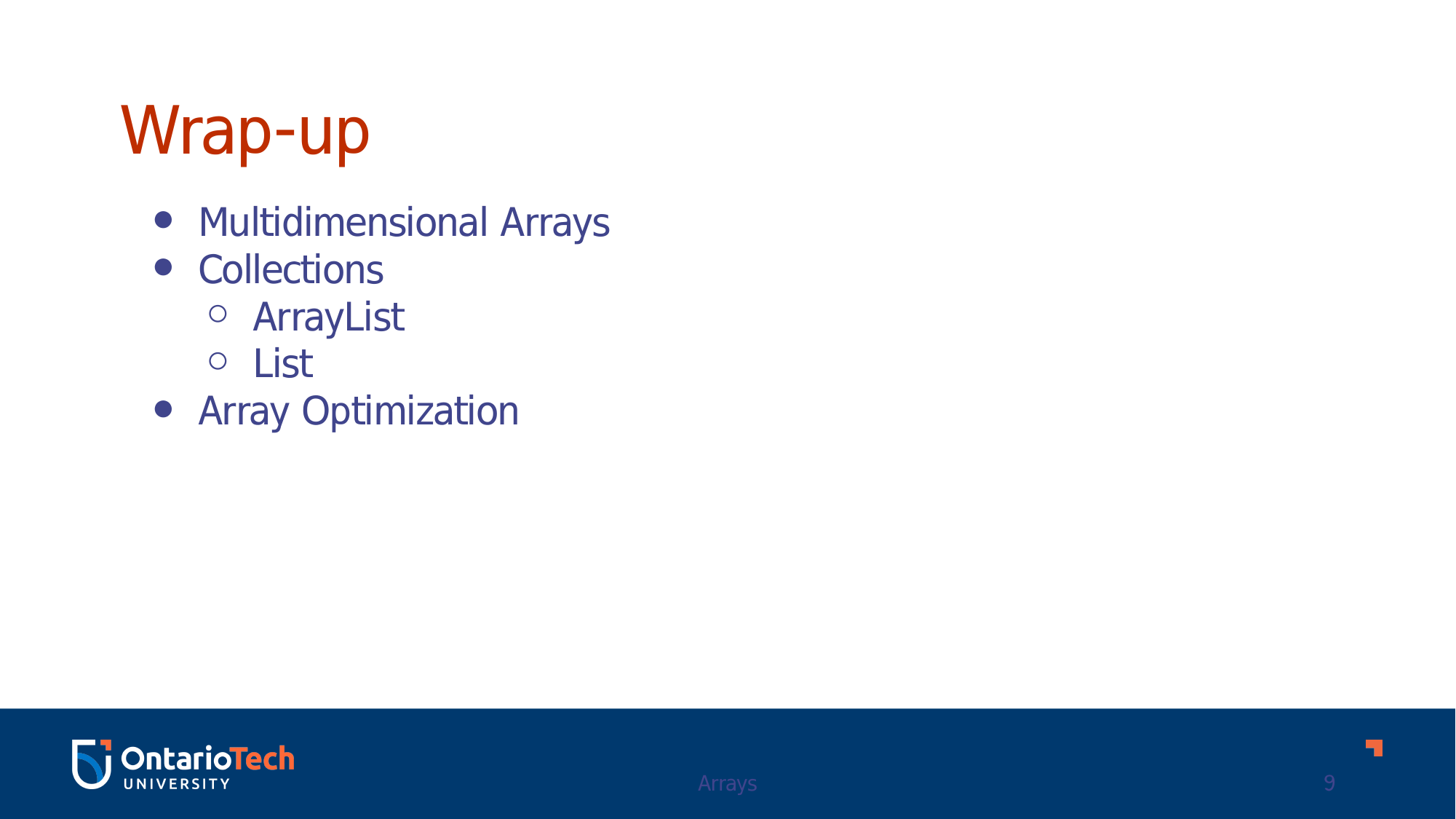

Wrap-up
Multidimensional Arrays
Collections
ArrayList
List
Array Optimization
Arrays
9